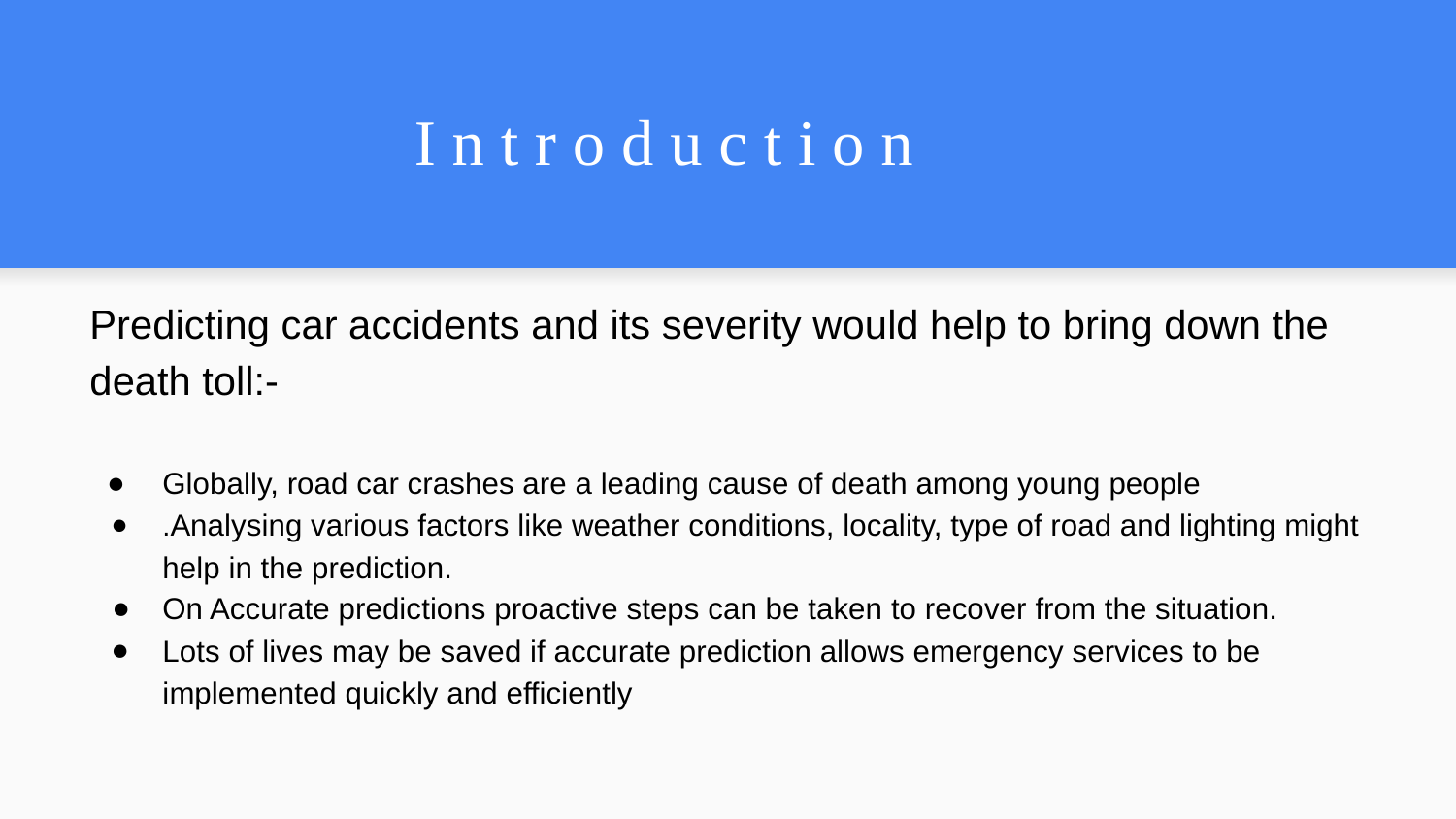

# I n t r o d u c t i o n
Predicting car accidents and its severity would help to bring down the death toll:-

Globally, road car crashes are a leading cause of death among young people
.Analysing various factors like weather conditions, locality, type of road and lighting might help in the prediction.
On Accurate predictions proactive steps can be taken to recover from the situation.
Lots of lives may be saved if accurate prediction allows emergency services to be implemented quickly and efficiently